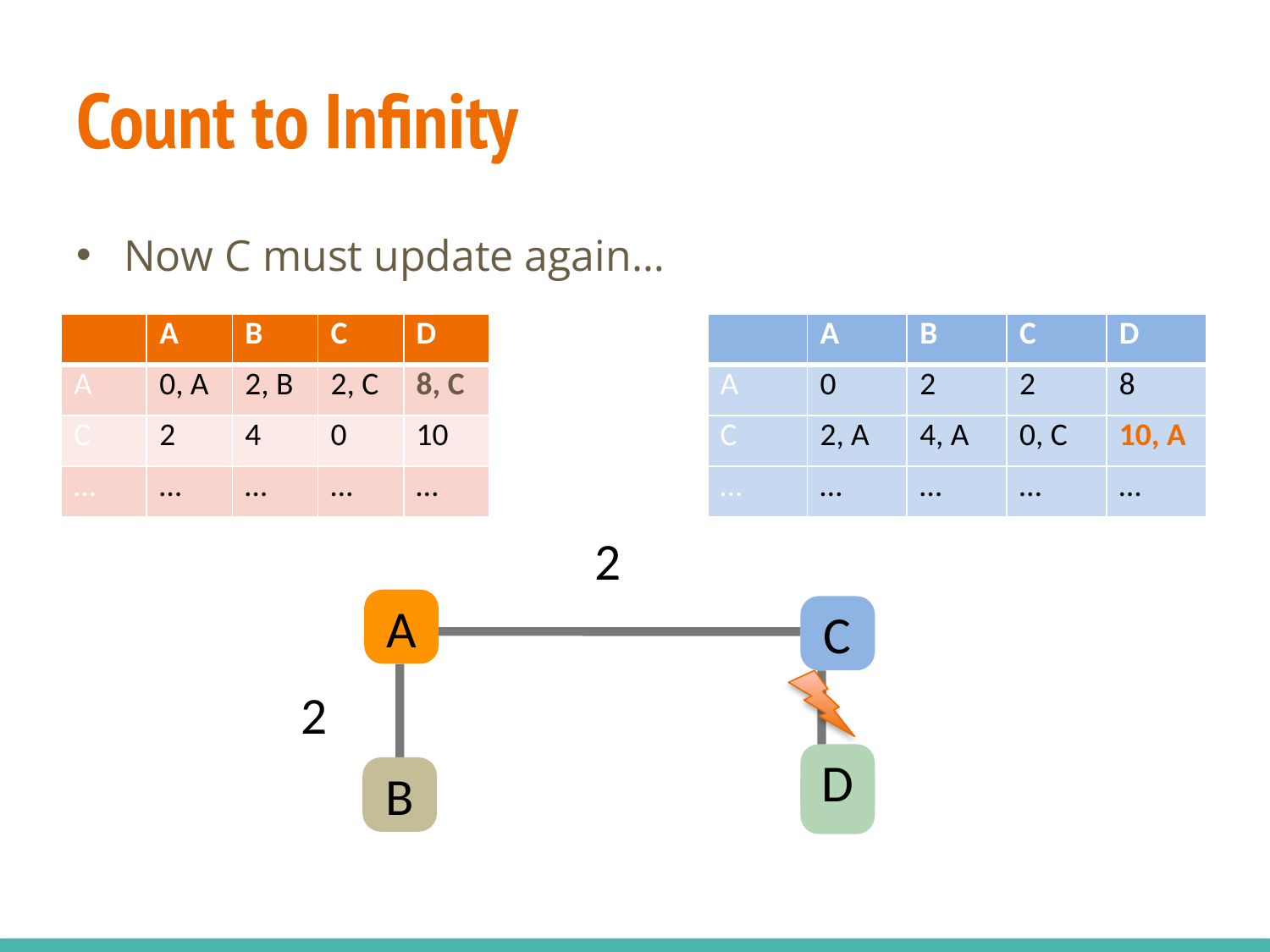

# Count to Infinity
Now C must update again…
|  | A | B | C | D |
| --- | --- | --- | --- | --- |
| A | 0, A | 2, B | 2, C | 8, C |
| C | 2 | 4 | 0 | 10 |
| … | … | … | … | … |
|  | A | B | C | D |
| --- | --- | --- | --- | --- |
| A | 0 | 2 | 2 | 8 |
| C | 2, A | 4, A | 0, C | 10, A |
| … | … | … | … | … |
2
A
C

2
D
B
D